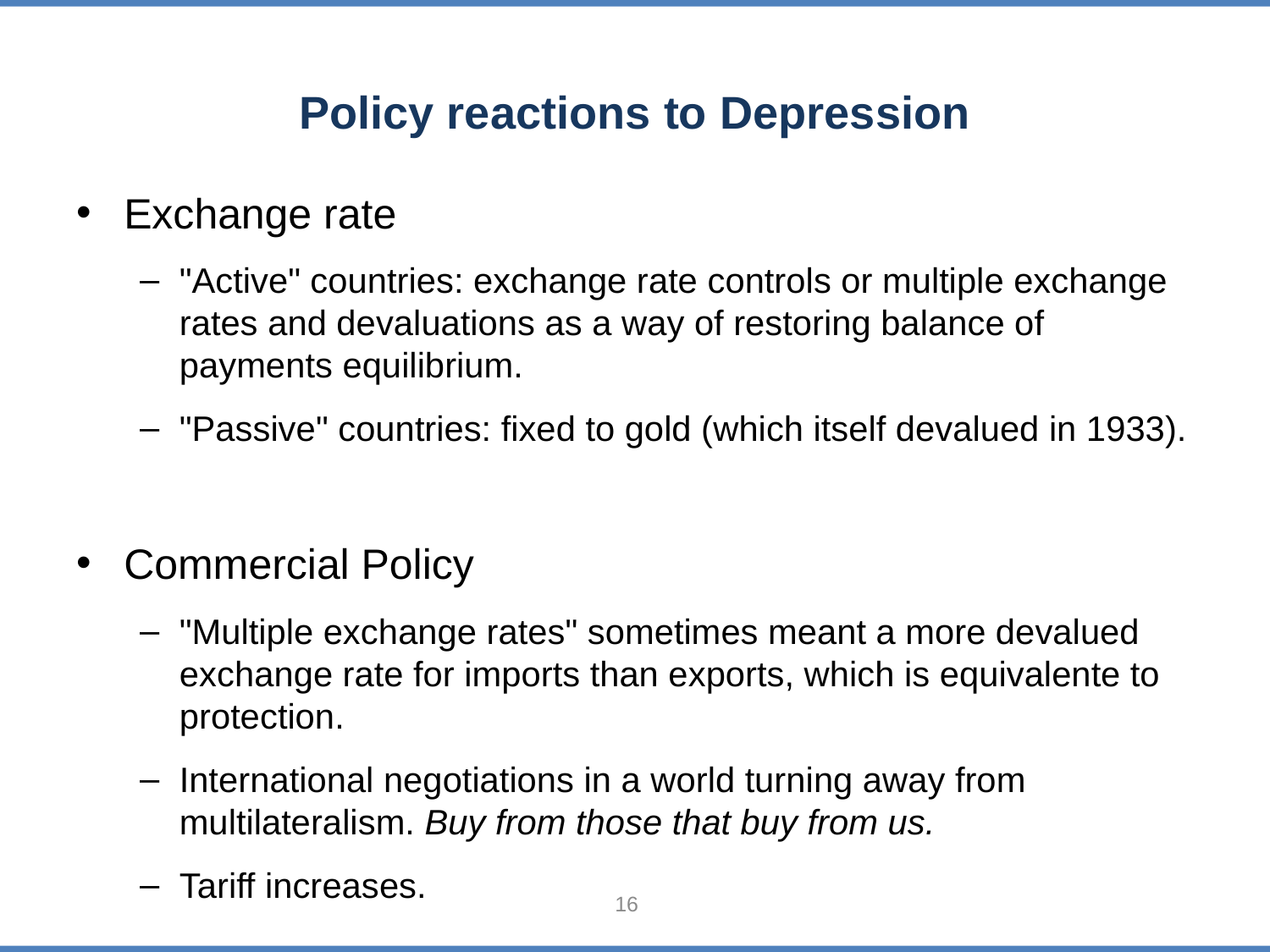

# Policy reactions to Depression
Exchange rate
"Active" countries: exchange rate controls or multiple exchange rates and devaluations as a way of restoring balance of payments equilibrium.
"Passive" countries: fixed to gold (which itself devalued in 1933).

Commercial Policy
"Multiple exchange rates" sometimes meant a more devalued exchange rate for imports than exports, which is equivalente to protection.
International negotiations in a world turning away from multilateralism. Buy from those that buy from us.
Tariff increases.

16